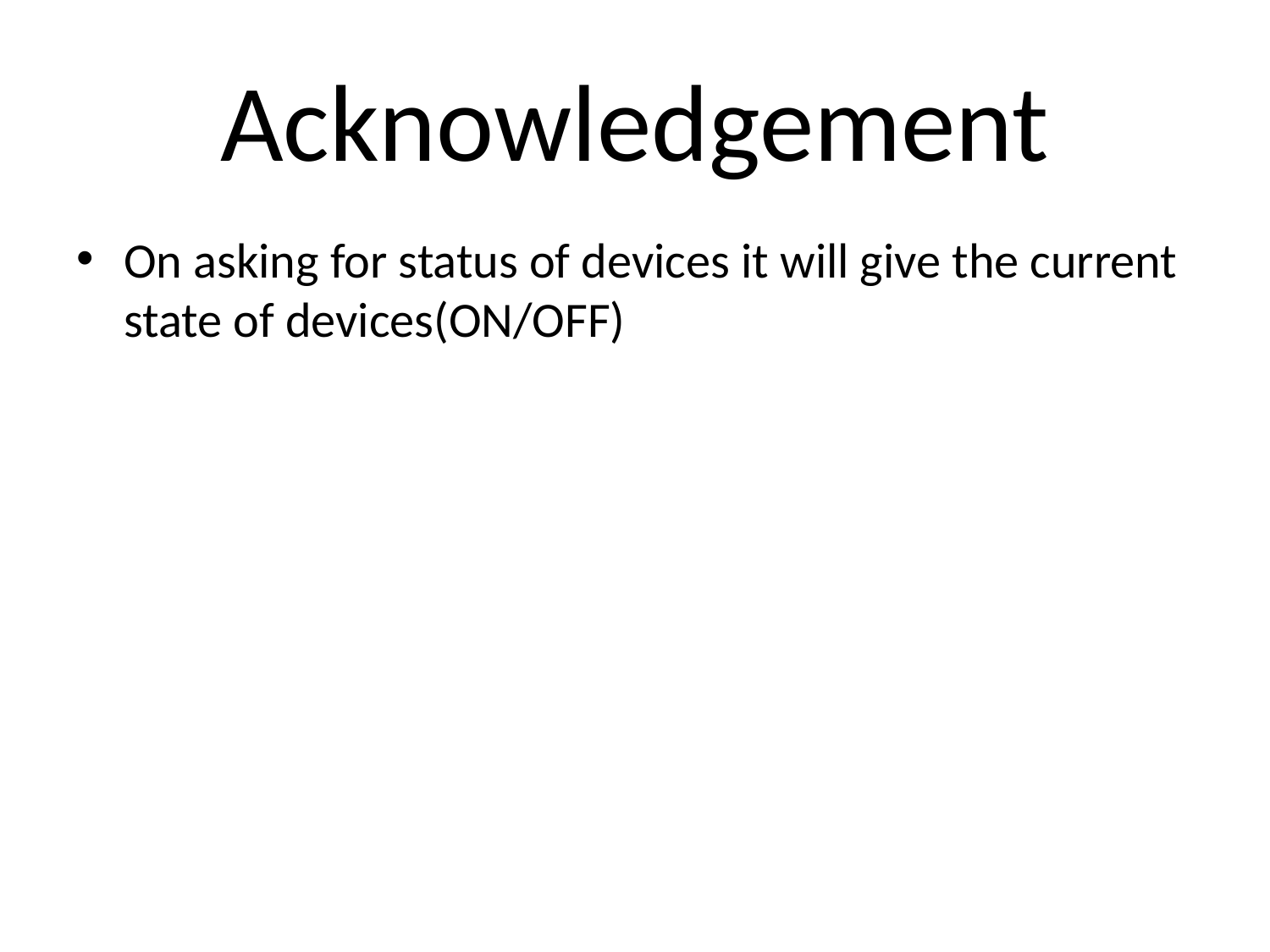

# Acknowledgement
On asking for status of devices it will give the current state of devices(ON/OFF)